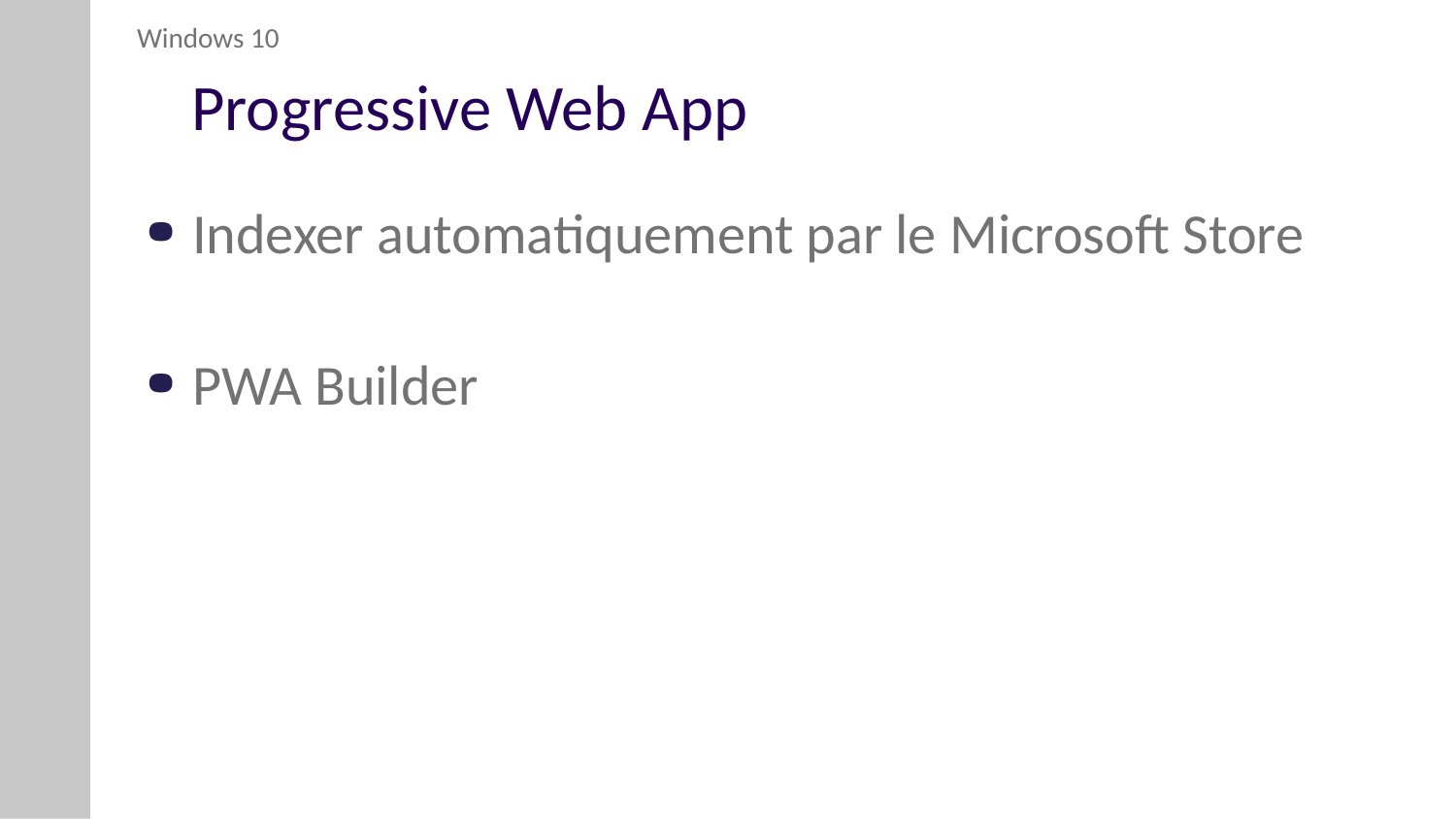

Windows 10
# Progressive Web App
Indexer automatiquement par le Microsoft Store

PWA Builder